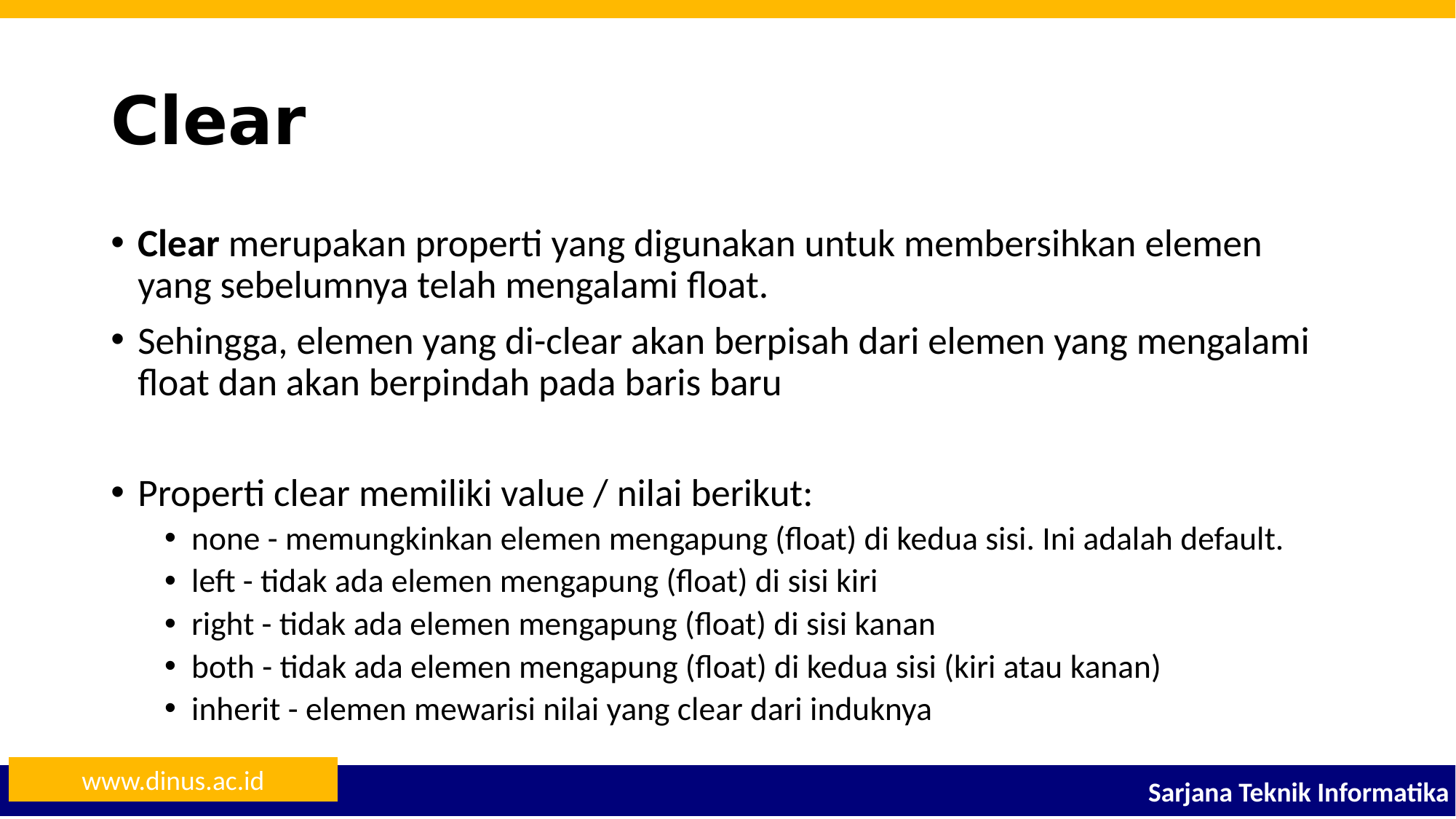

# Clear
Clear merupakan properti yang digunakan untuk membersihkan elemen yang sebelumnya telah mengalami float.
Sehingga, elemen yang di-clear akan berpisah dari elemen yang mengalami float dan akan berpindah pada baris baru

Properti clear memiliki value / nilai berikut:
none - memungkinkan elemen mengapung (float) di kedua sisi. Ini adalah default.
left - tidak ada elemen mengapung (float) di sisi kiri
right - tidak ada elemen mengapung (float) di sisi kanan
both - tidak ada elemen mengapung (float) di kedua sisi (kiri atau kanan)
inherit - elemen mewarisi nilai yang clear dari induknya